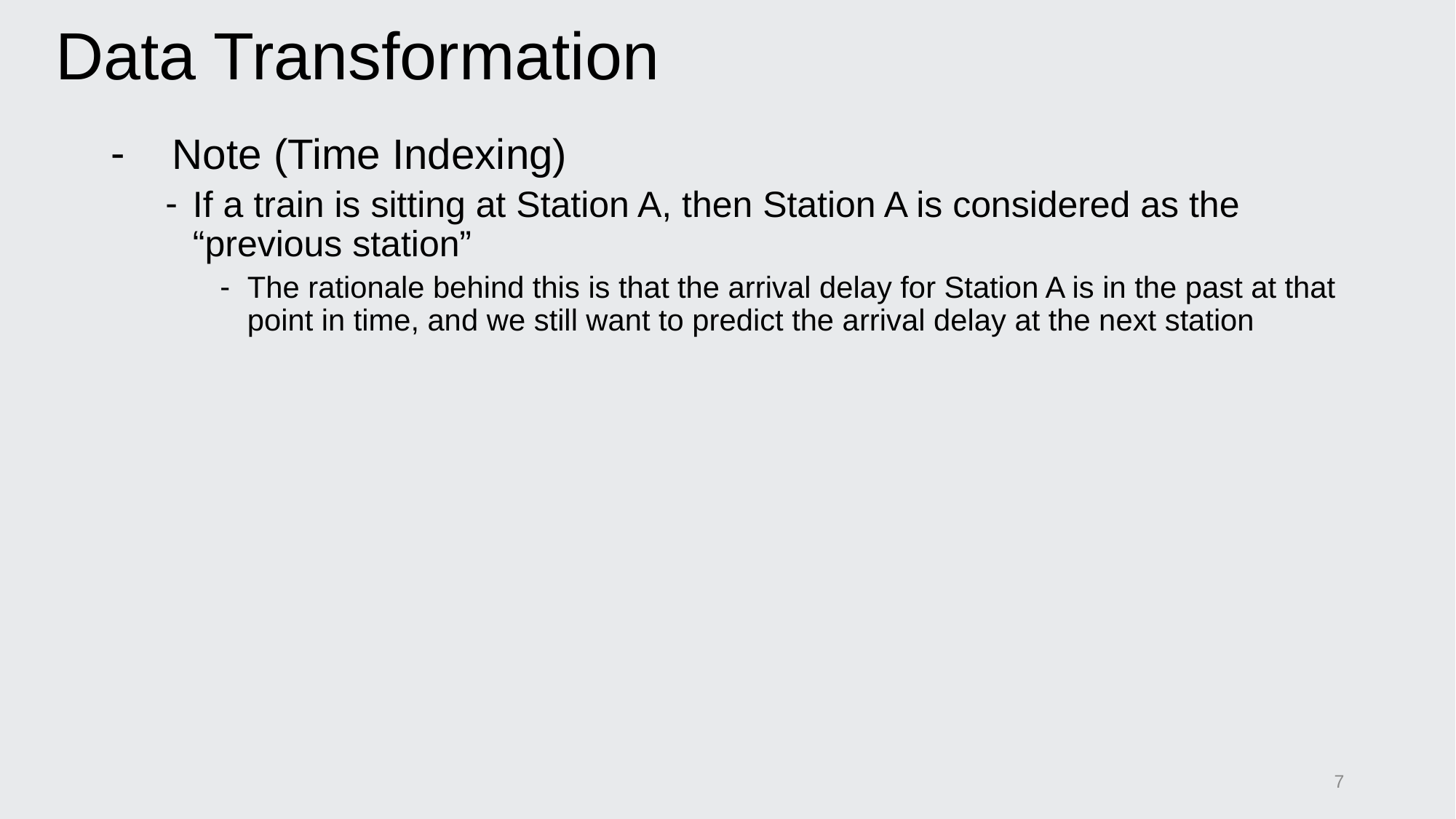

# Data Transformation
Note (Time Indexing)
If a train is sitting at Station A, then Station A is considered as the “previous station”
The rationale behind this is that the arrival delay for Station A is in the past at that point in time, and we still want to predict the arrival delay at the next station

7